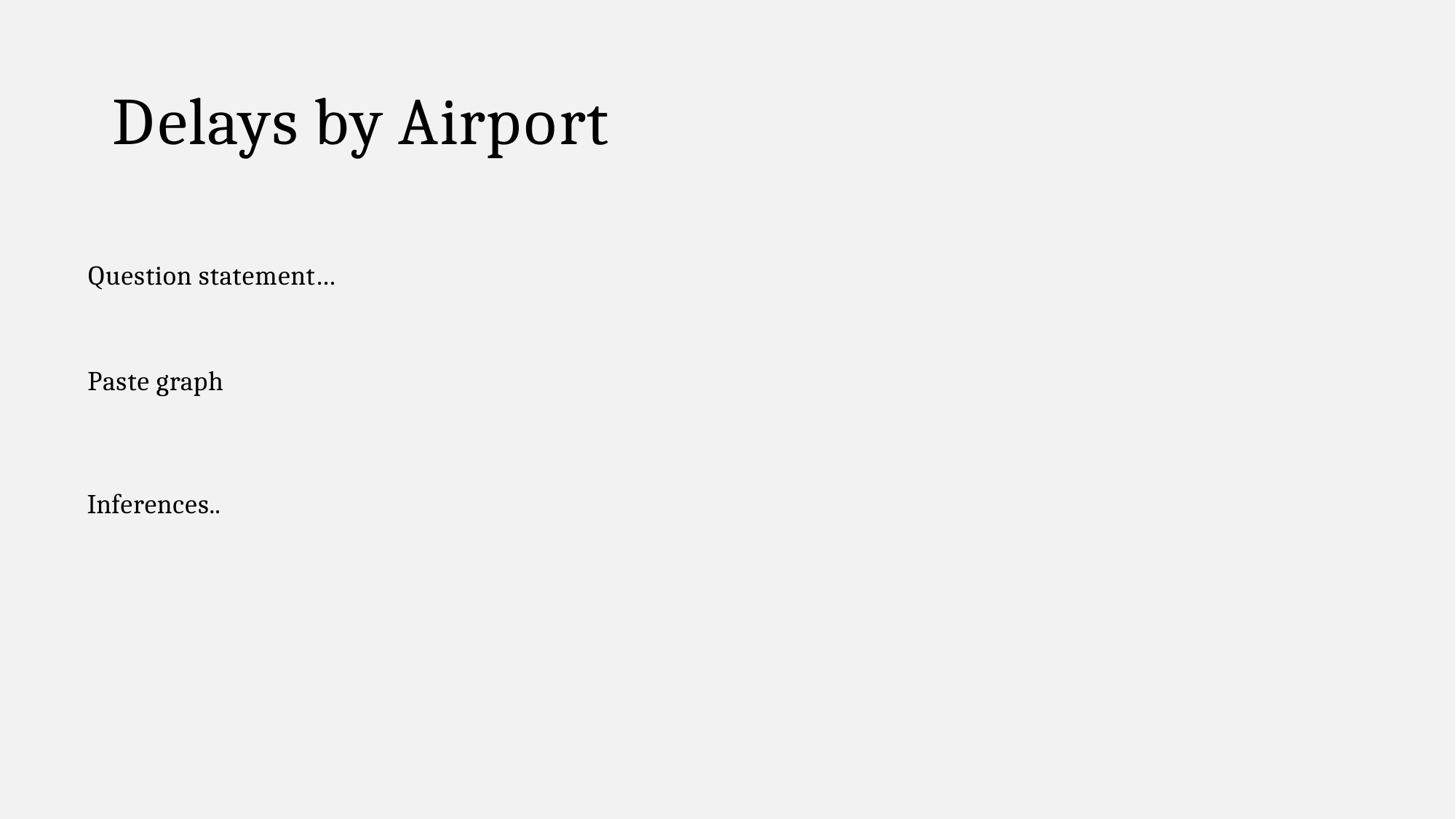

# Delays by Airport
Question statement…
Paste graph
Inferences..